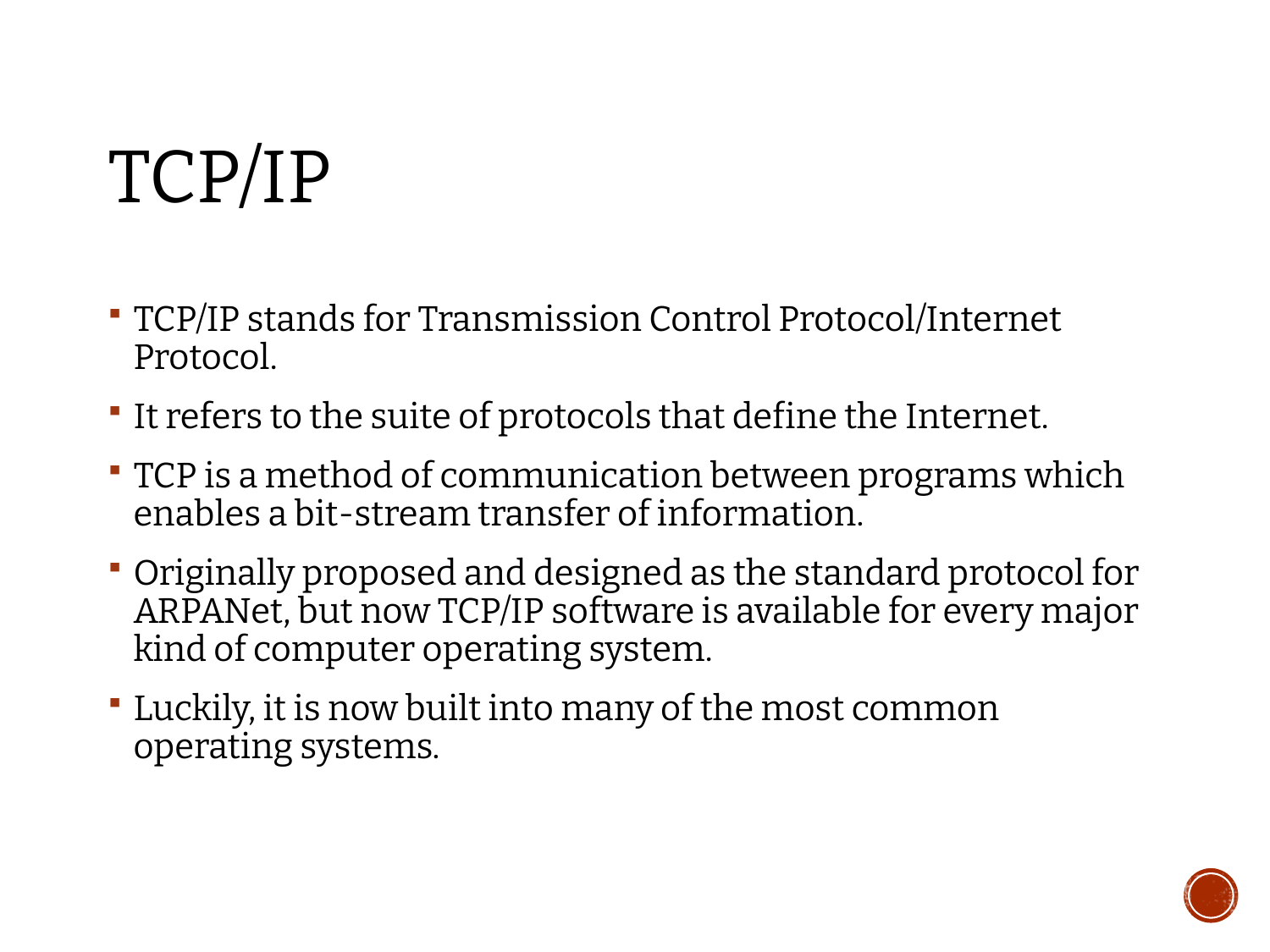

# Tcp/ip
TCP/IP stands for Transmission Control Protocol/Internet Protocol.
It refers to the suite of protocols that define the Internet.
TCP is a method of communication between programs which enables a bit-stream transfer of information.
Originally proposed and designed as the standard protocol for ARPANet, but now TCP/IP software is available for every major kind of computer operating system.
Luckily, it is now built into many of the most common operating systems.